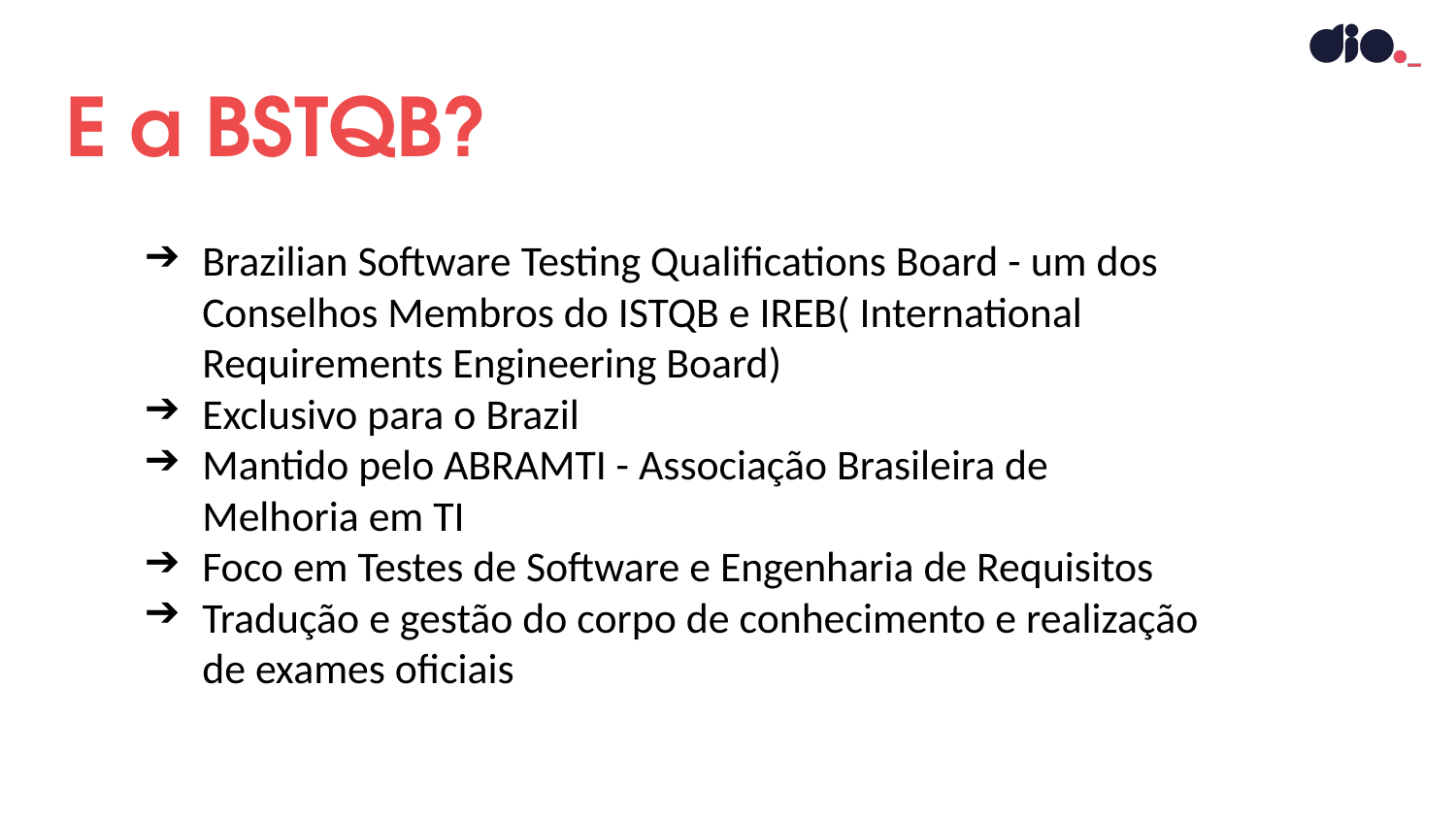

E a BSTQB?
Brazilian Software Testing Qualifications Board - um dos Conselhos Membros do ISTQB e IREB( International Requirements Engineering Board)
Exclusivo para o Brazil
Mantido pelo ABRAMTI - Associação Brasileira de Melhoria em TI
Foco em Testes de Software e Engenharia de Requisitos
Tradução e gestão do corpo de conhecimento e realização de exames oficiais